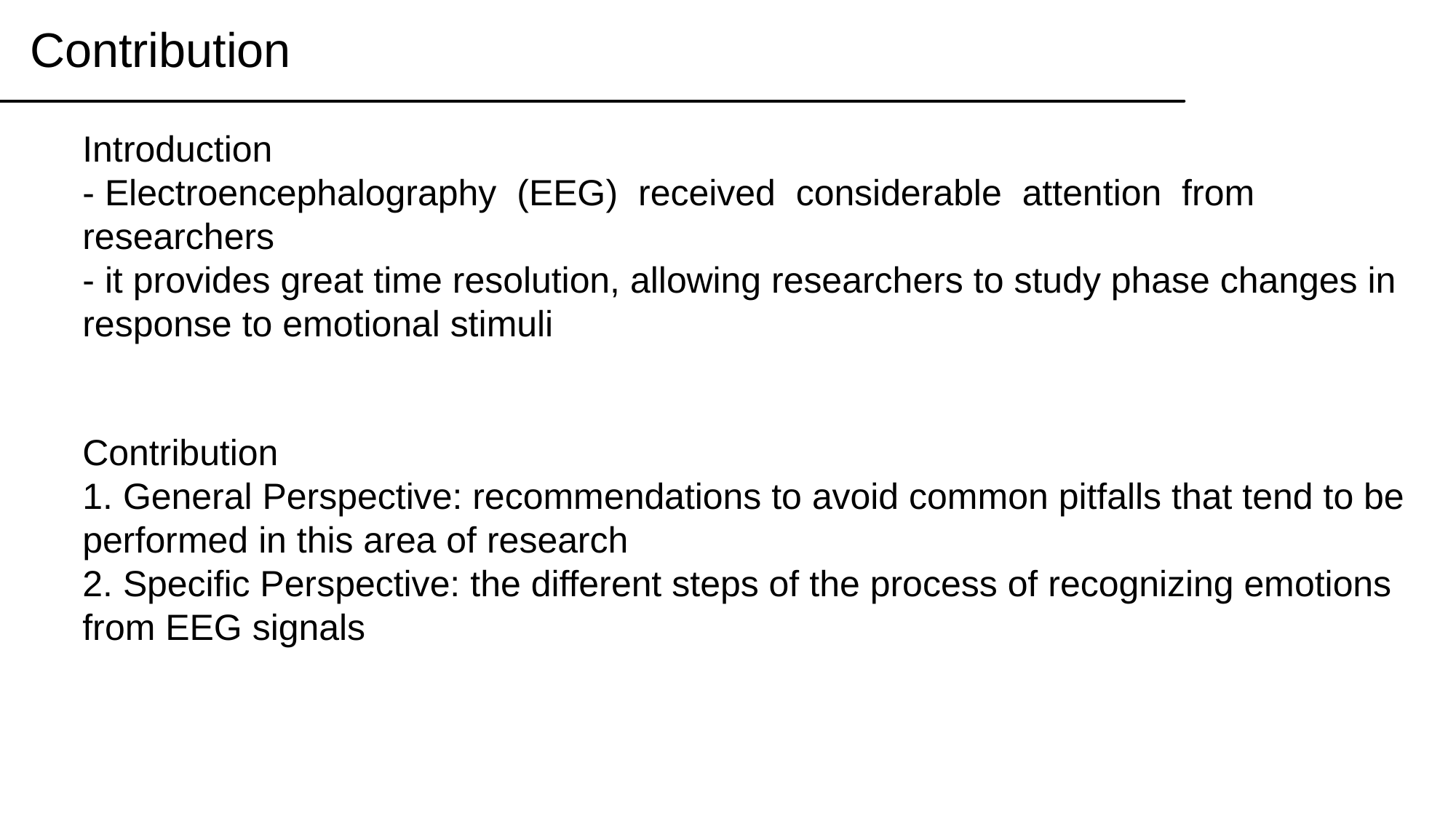

Contribution
Introduction
- Electroencephalography  (EEG)  received  considerable  attention  from  researchers
- it provides great time resolution, allowing researchers to study phase changes in response to emotional stimuli
Contribution
1. General Perspective: recommendations to avoid common pitfalls that tend to be performed in this area of research
2. Specific Perspective: the different steps of the process of recognizing emotions from EEG signals